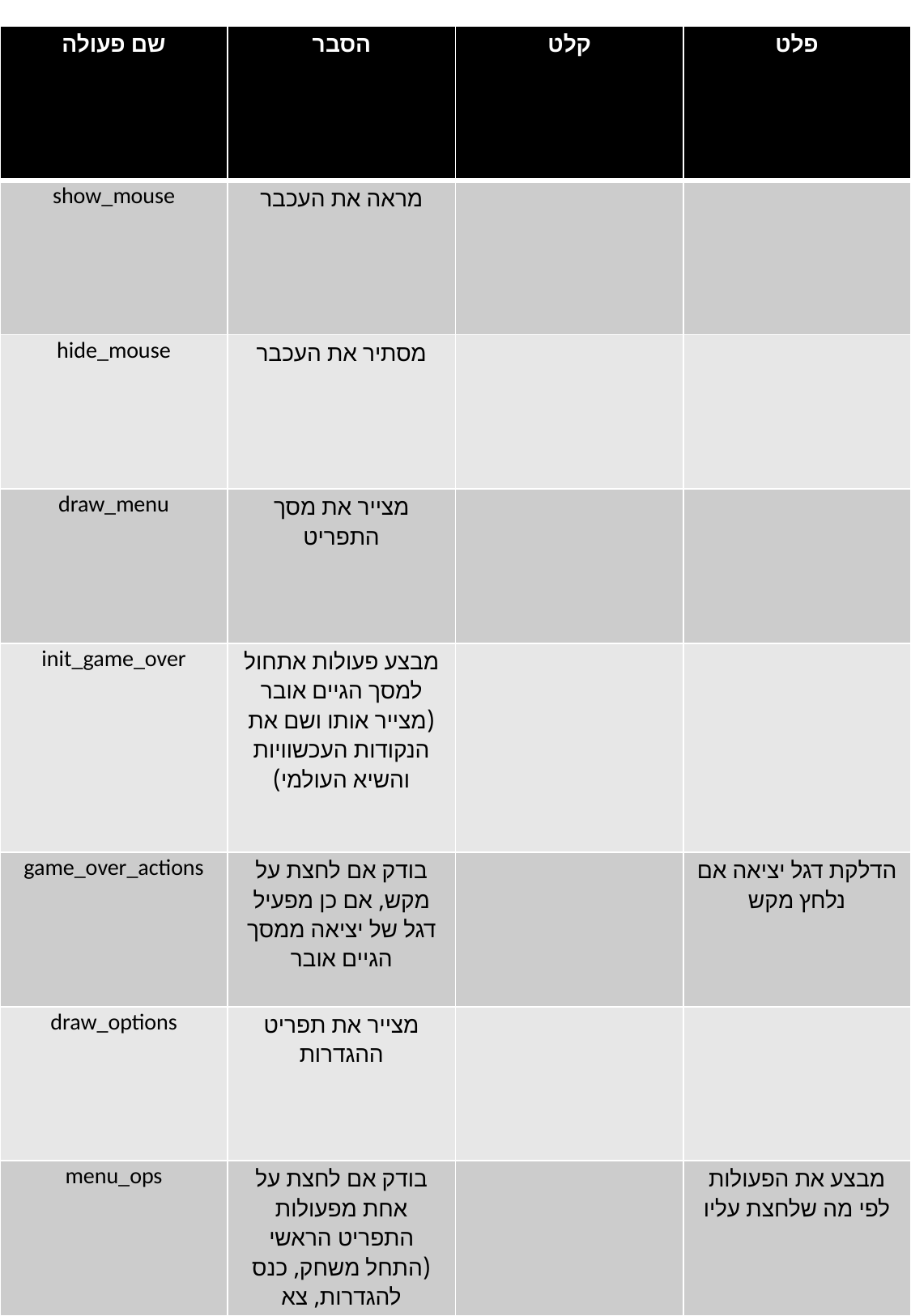

| שם פעולה | הסבר | קלט | פלט |
| --- | --- | --- | --- |
| show\_mouse | מראה את העכבר |  |  |
| hide\_mouse | מסתיר את העכבר |  |  |
| draw\_menu | מצייר את מסך התפריט |  |  |
| init\_game\_over | מבצע פעולות אתחול למסך הגיים אובר (מצייר אותו ושם את הנקודות העכשוויות והשיא העולמי) |  |  |
| game\_over\_actions | בודק אם לחצת על מקש, אם כן מפעיל דגל של יציאה ממסך הגיים אובר |  | הדלקת דגל יציאה אם נלחץ מקש |
| draw\_options | מצייר את תפריט ההגדרות |  |  |
| menu\_ops | בודק אם לחצת על אחת מפעולות התפריט הראשי (התחל משחק, כנס להגדרות, צא מהמשחק) |  | מבצע את הפעולות לפי מה שלחצת עליו |
16